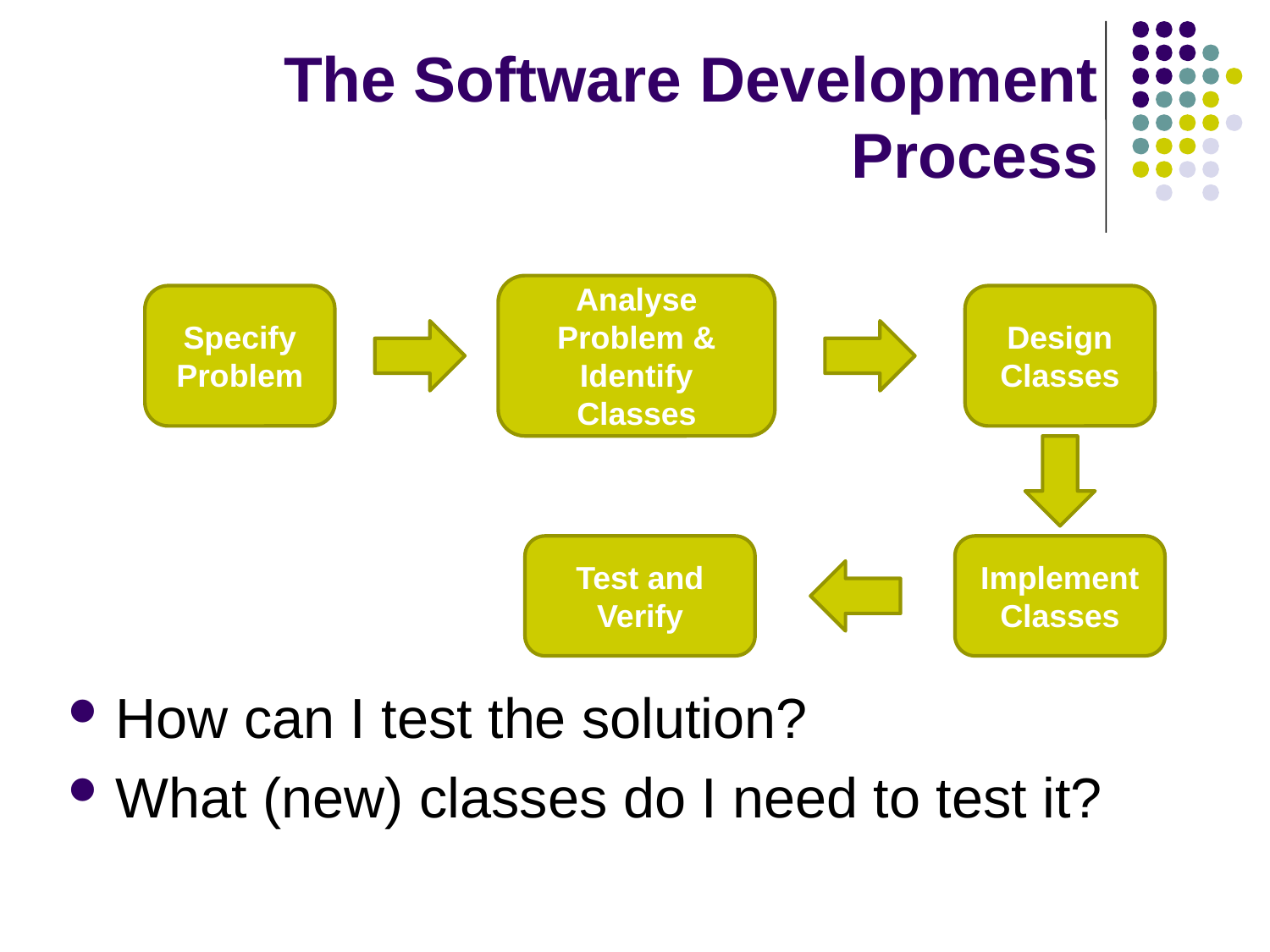

# The Software Development Process
Analyse Problem & Identify Classes
Specify Problem
Design Classes

Test and Verify
Implement Classes

How can I test the solution?
What (new) classes do I need to test it?